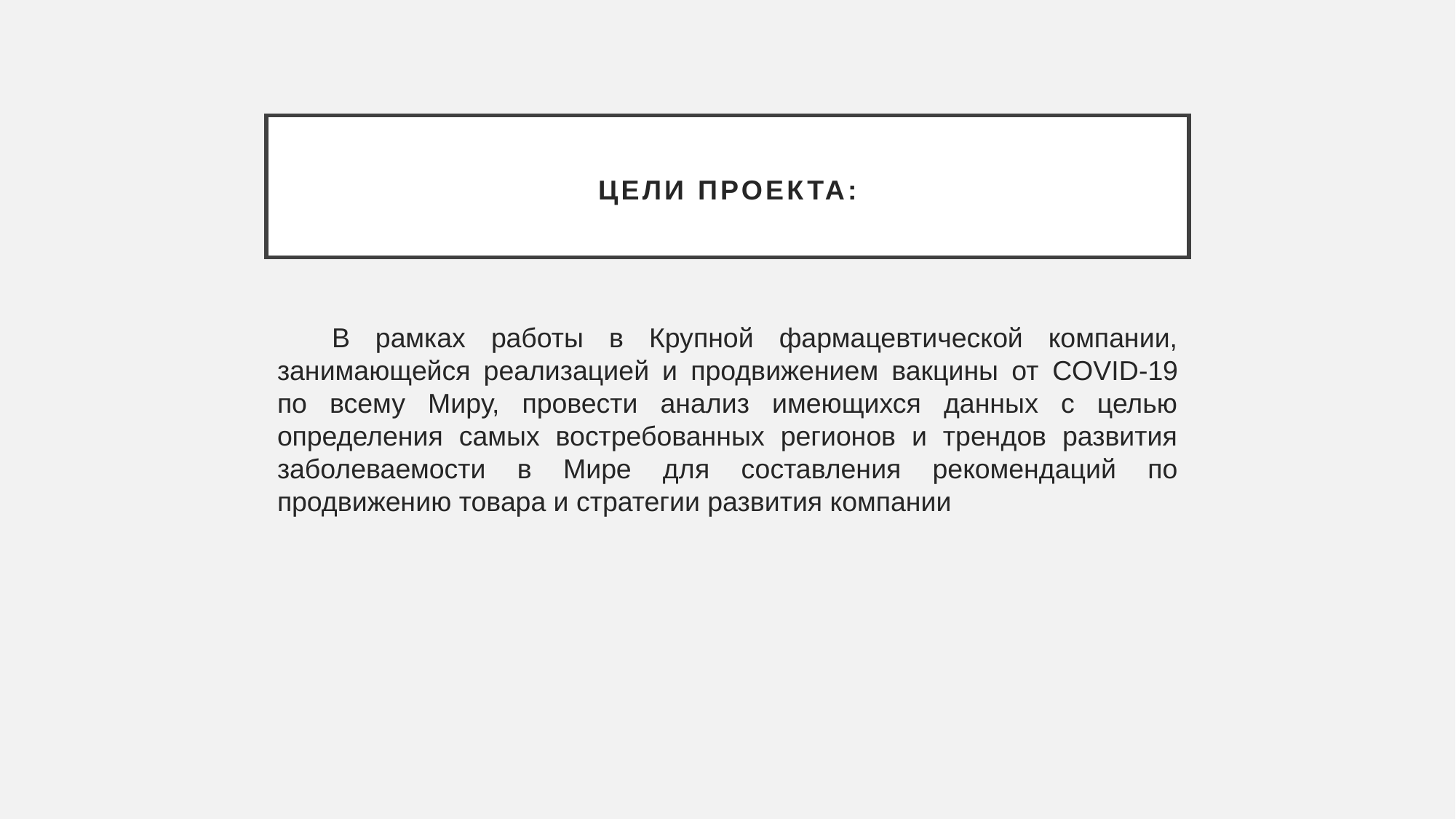

# Цели проекта:
В рамках работы в Крупной фармацевтической компании, занимающейся реализацией и продвижением вакцины от COVID-19 по всему Миру, провести анализ имеющихся данных с целью определения самых востребованных регионов и трендов развития заболеваемости в Мире для составления рекомендаций по продвижению товара и стратегии развития компании